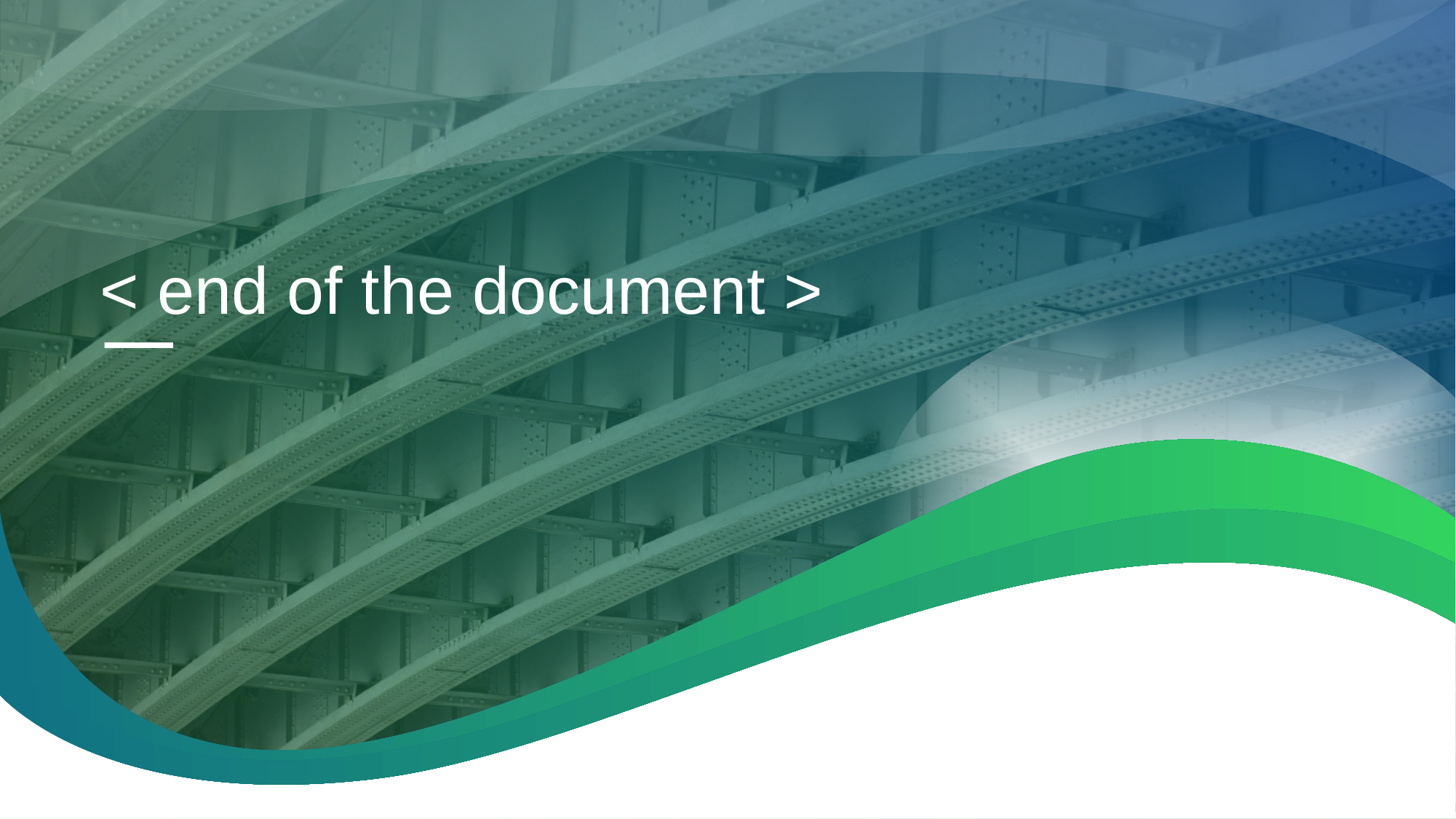

# < end of the document >